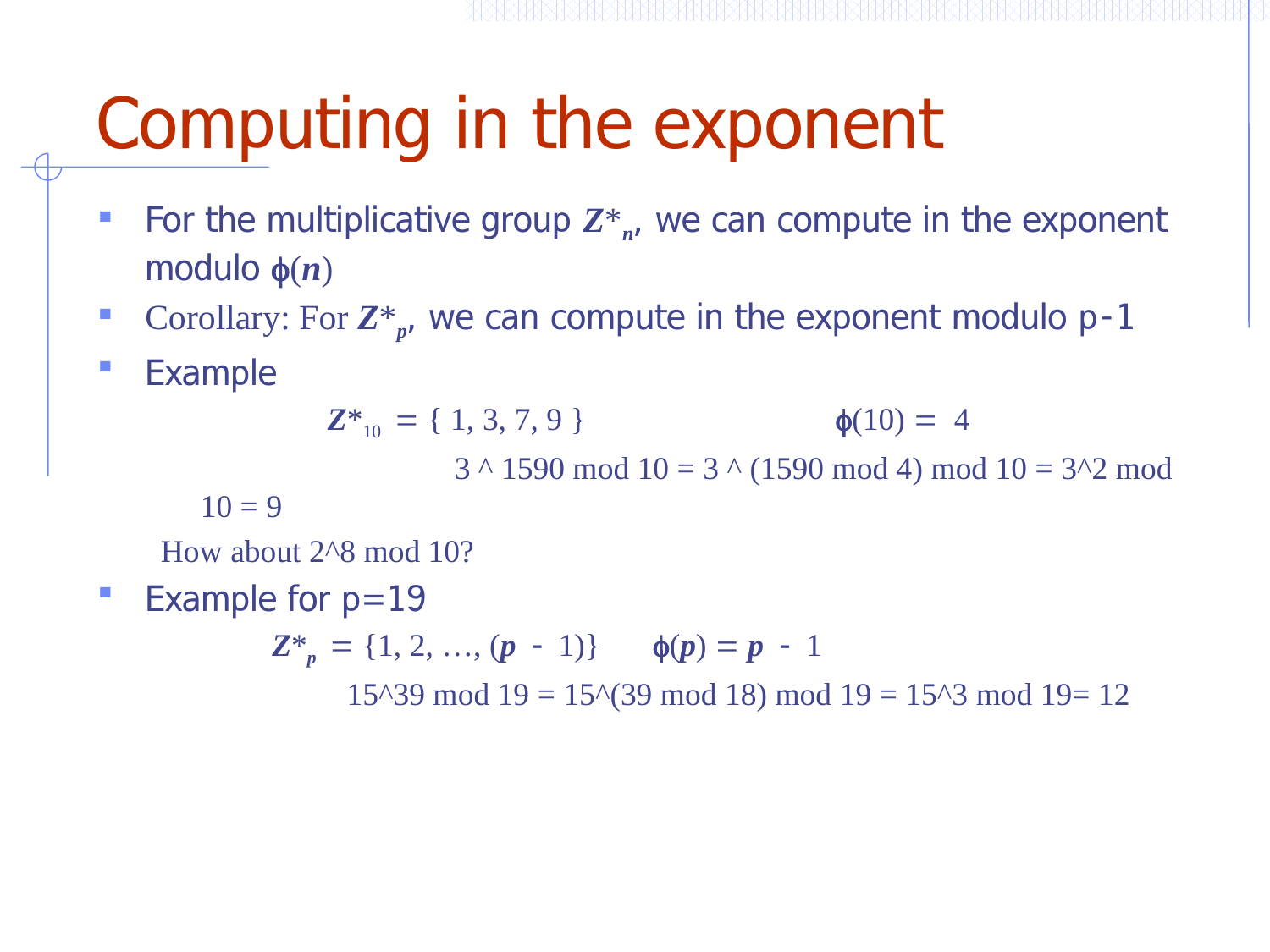

# Computing in the exponent
For the multiplicative group Z*n, we can compute in the exponent modulo φ(n)
Corollary: For Z*p, we can compute in the exponent modulo p-1
Example
		Z*10  = { 1, 3, 7, 9 }		φ(10) = 4
			3 ^ 1590 mod 10 = 3 ^ (1590 mod 4) mod 10 = 3^2 mod 10 = 9
How about 2^8 mod 10?
Example for p=19
		Z*p  = {1, 2, …, (p − 1)}	φ(p) = p − 1
                               15^39 mod 19 = 15^(39 mod 18) mod 19 = 15^3 mod 19= 12